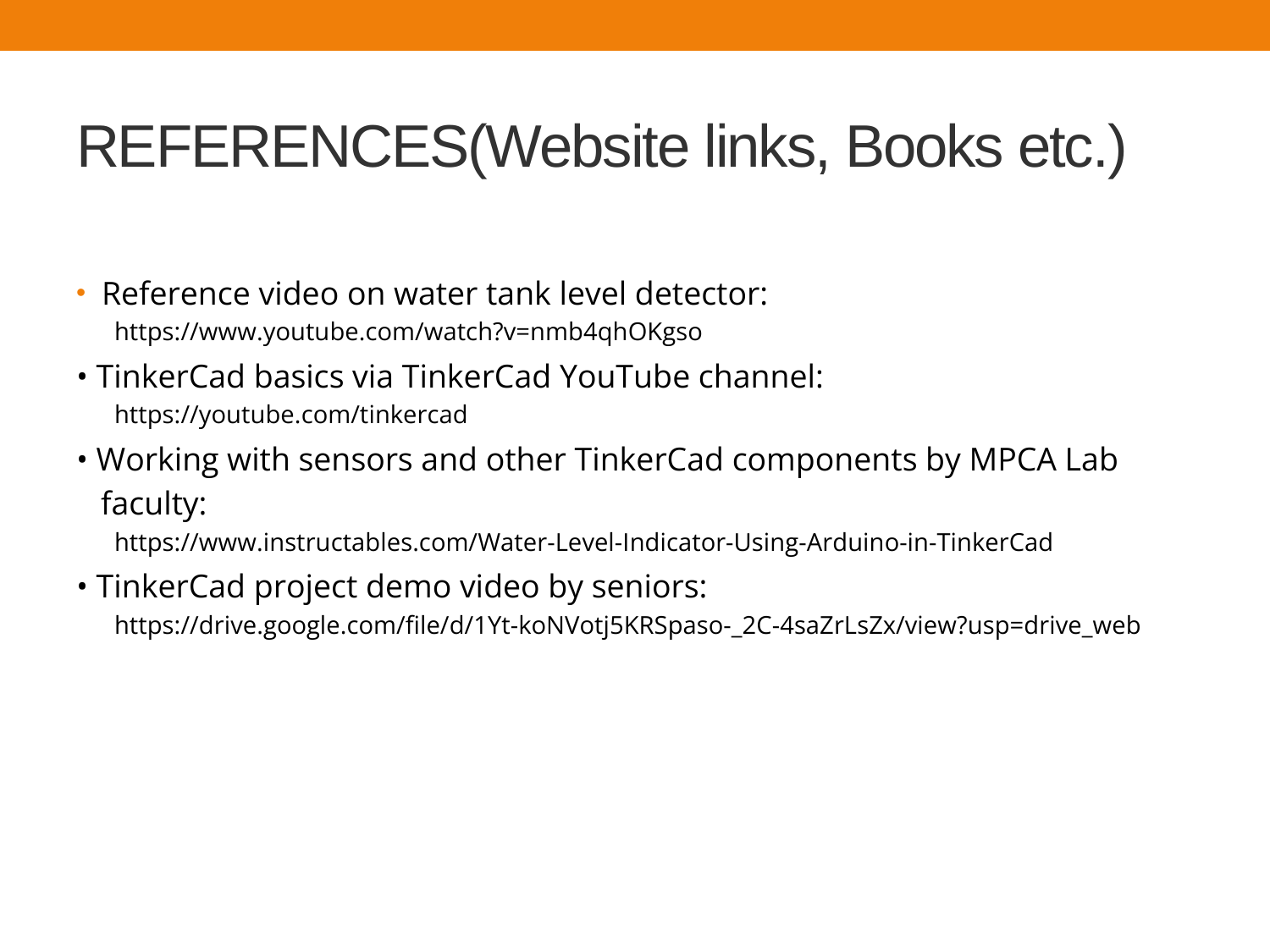

# REFERENCES(Website links, Books etc.)

Reference video on water tank level detector:
https://www.youtube.com/watch?v=nmb4qhOKgso
• TinkerCad basics via TinkerCad YouTube channel:
https://youtube.com/tinkercad
• Working with sensors and other TinkerCad components by MPCA Lab
   faculty:
https://www.instructables.com/Water-Level-Indicator-Using-Arduino-in-TinkerCad
• TinkerCad project demo video by seniors:
https://drive.google.com/file/d/1Yt-koNVotj5KRSpaso-_2C-4saZrLsZx/view?usp=drive_web